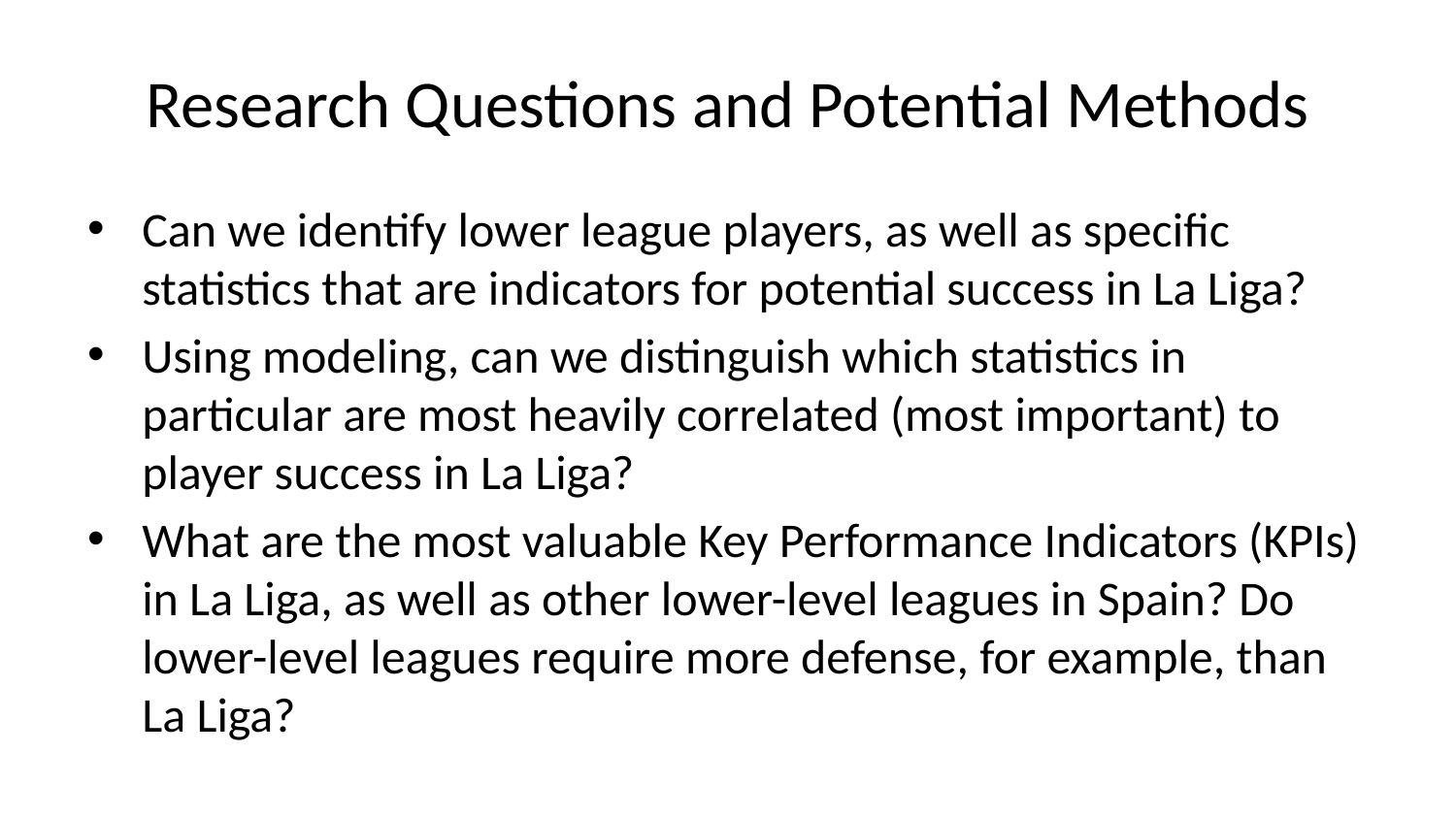

# Research Questions and Potential Methods
Can we identify lower league players, as well as specific statistics that are indicators for potential success in La Liga?
Using modeling, can we distinguish which statistics in particular are most heavily correlated (most important) to player success in La Liga?
What are the most valuable Key Performance Indicators (KPIs) in La Liga, as well as other lower-level leagues in Spain? Do lower-level leagues require more defense, for example, than La Liga?